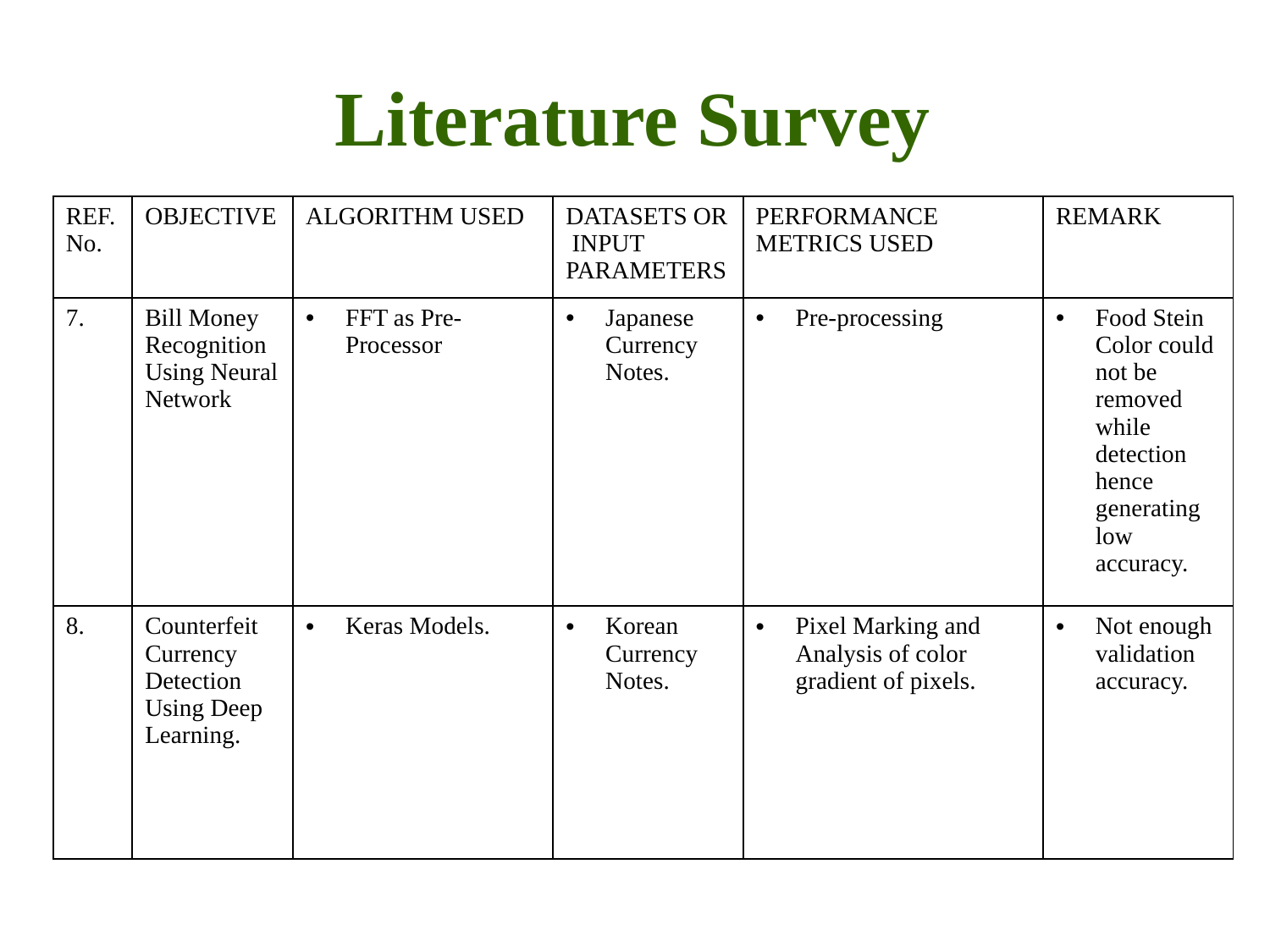

Literature Survey
| REF. No. | OBJECTIVE | ALGORITHM USED | DATASETS OR INPUT PARAMETERS | PERFORMANCE METRICS USED | REMARK |
| --- | --- | --- | --- | --- | --- |
| 7. | Bill Money Recognition Using Neural Network | FFT as Pre-Processor | Japanese Currency Notes. | Pre-processing | Food Stein Color could not be removed while detection hence generating low accuracy. |
| 8. | Counterfeit Currency Detection Using Deep Learning. | Keras Models. | Korean Currency Notes. | Pixel Marking and Analysis of color gradient of pixels. | Not enough validation accuracy. |